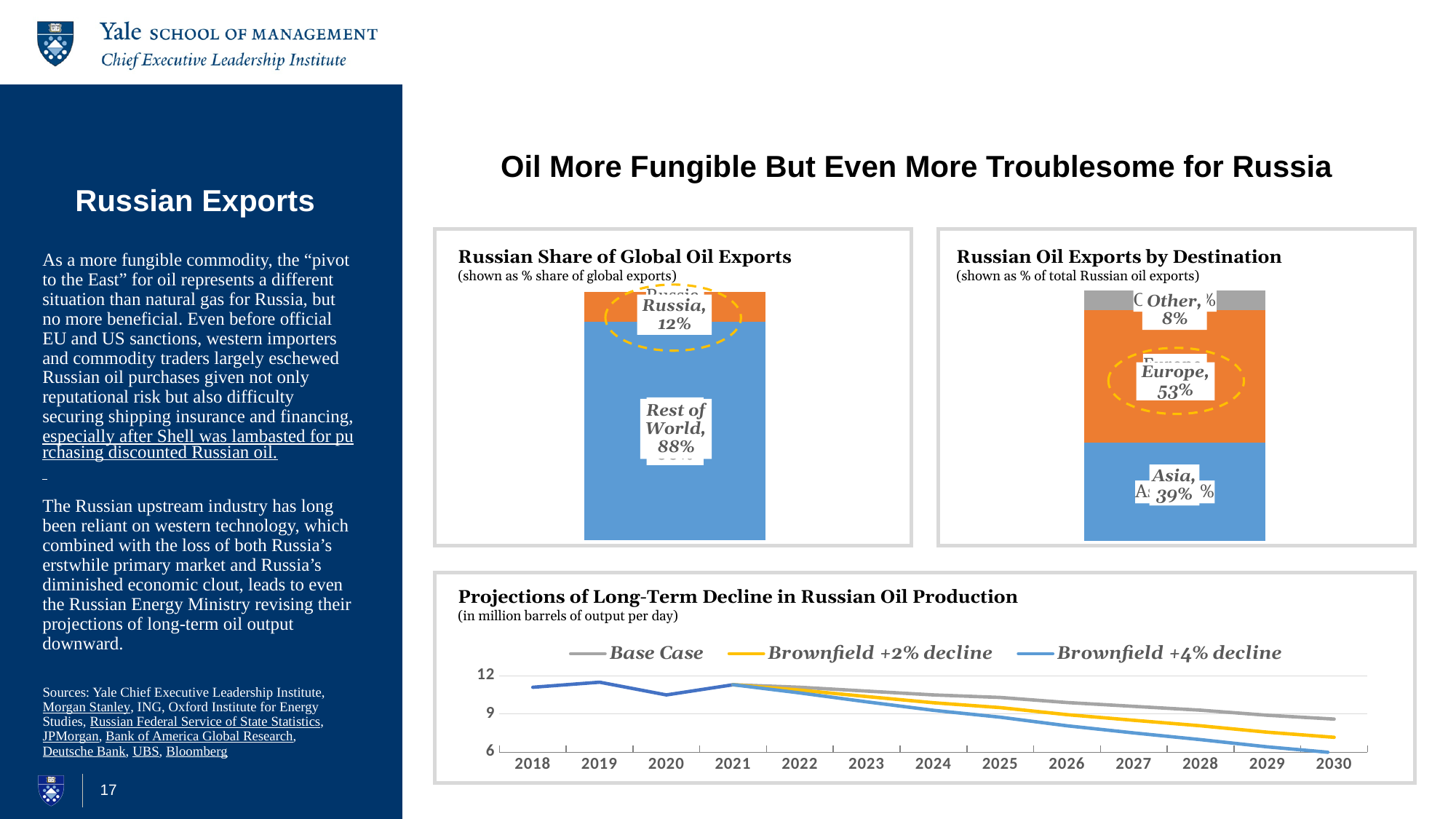

# Russian Exports
Oil More Fungible But Even More Troublesome for Russia

As a more fungible commodity, the “pivot to the East” for oil represents a different situation than natural gas for Russia, but no more beneficial. Even before official EU and US sanctions, western importers and commodity traders largely eschewed Russian oil purchases given not only reputational risk but also difficulty securing shipping insurance and financing, especially after Shell was lambasted for purchasing discounted Russian oil.
The Russian upstream industry has long been reliant on western technology, which combined with the loss of both Russia’s erstwhile primary market and Russia’s diminished economic clout, leads to even the Russian Energy Ministry revising their projections of long-term oil output downward.
Russian Share of Global Oil Exports
(shown as % share of global exports)
Russian Oil Exports by Destination
(shown as % of total Russian oil exports)

### Chart

| Category |  |  |
|---|---|---|

### Chart

| Category | Asia | Europe | Other |
|---|---|---|---|
Other, 8%
Europe, 53%
Asia, 39%
Russia, 12%
Rest of World, 88%

Projections of Long-Term Decline in Russian Oil Production
(in million barrels of output per day)
Sources: Yale Chief Executive Leadership Institute, Morgan Stanley, ING, Oxford Institute for Energy Studies, Russian Federal Service of State Statistics, JPMorgan, Bank of America Global Research, Deutsche Bank, UBS, Bloomberg

### Chart

| Category | Historical Data | Base Case | Brownfield +2% decline | Brownfield +4% decline |
|---|---|---|---|---|
| 2018 | 11.1 | None | None | None |
| 2019 | 11.5 | None | None | None |
| 2020 | 10.5 | None | None | None |
| 2021 | 11.3 | 11.3 | 11.3 | 11.3 |
| 2022 | None | 11.100000000000001 | 10.878000000000002 | 10.656 |
| 2023 | None | 10.8 | 10.37232 | 9.953280000000001 |
| 2024 | None | 10.5 | 9.882515999999999 | 9.289728 |
| 2025 | None | 10.3 | 9.500392048 | 8.748269568 |
| 2026 | None | 9.899999999999999 | 8.948815888319997 | 8.072189706239998 |
| 2027 | None | 9.6 | 8.504086856294398 | 7.514474781081599 |
| 2028 | None | 9.3 | 8.073567459194495 | 6.988461546405888 |
| 2029 | None | 8.9 | 7.5717909009778905 | 6.420367252956119 |
| 2030 | None | 8.6 | 7.170230754319287 | 5.95579236409053 |
17